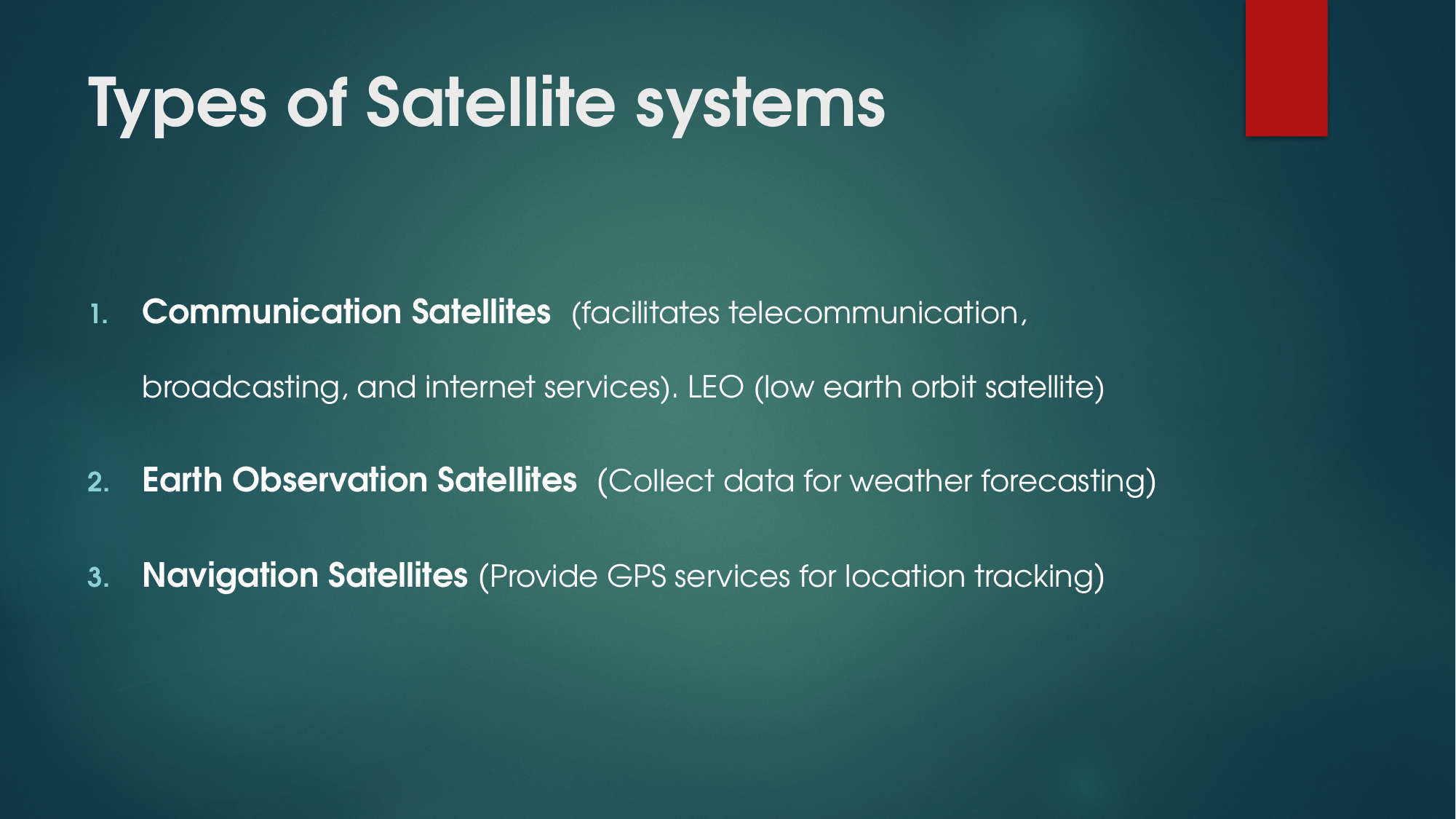

# Types of Satellite systems
Communication Satellites  (facilitates telecommunication, broadcasting, and internet services). LEO (low earth orbit satellite)
Earth Observation Satellites  (Collect data for weather forecasting)
Navigation Satellites (Provide GPS services for location tracking)